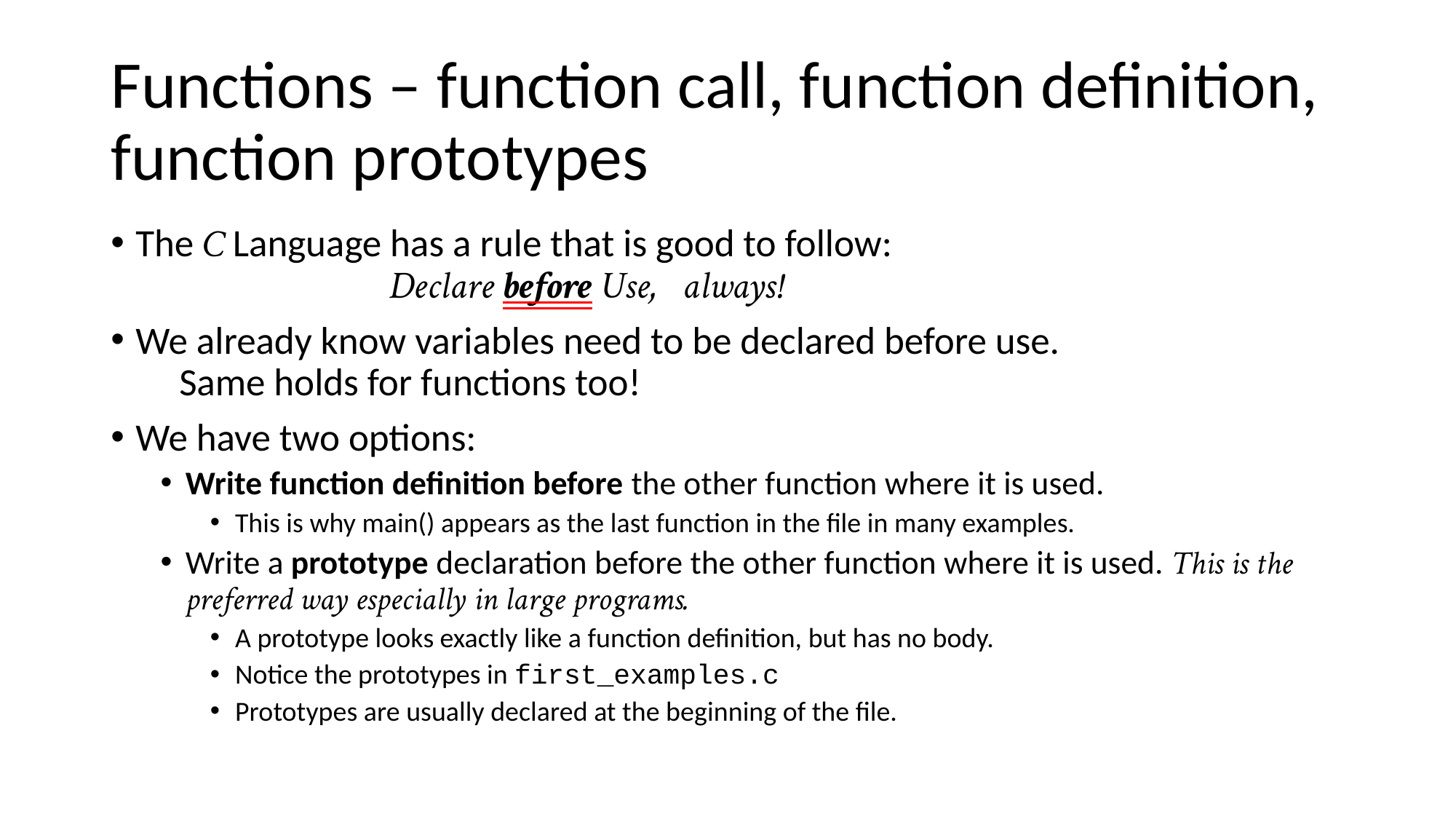

# Functions – function call, function definition, function prototypes
The C Language has a rule that is good to follow:
                             Declare before Use,   always!
We already know variables need to be declared before use.
     Same holds for functions too!
We have two options:
Write function definition before the other function where it is used.
This is why main() appears as the last function in the file in many examples.
Write a prototype declaration before the other function where it is used. This is the preferred way especially in large programs.
A prototype looks exactly like a function definition, but has no body.
Notice the prototypes in first_examples.c
Prototypes are usually declared at the beginning of the file.